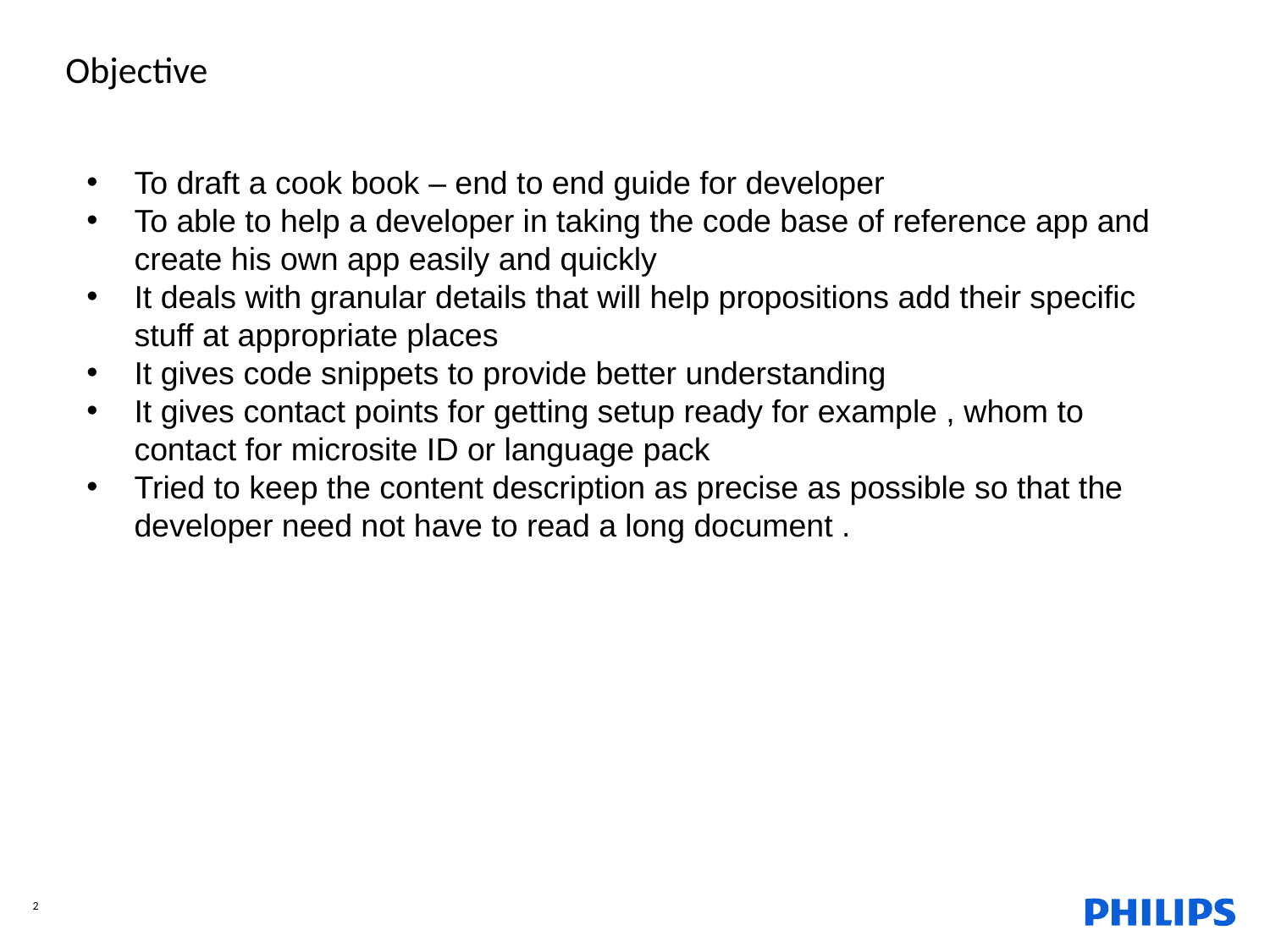

# Objective
To draft a cook book – end to end guide for developer
To able to help a developer in taking the code base of reference app and create his own app easily and quickly
It deals with granular details that will help propositions add their specific stuff at appropriate places
It gives code snippets to provide better understanding
It gives contact points for getting setup ready for example , whom to contact for microsite ID or language pack
Tried to keep the content description as precise as possible so that the developer need not have to read a long document .